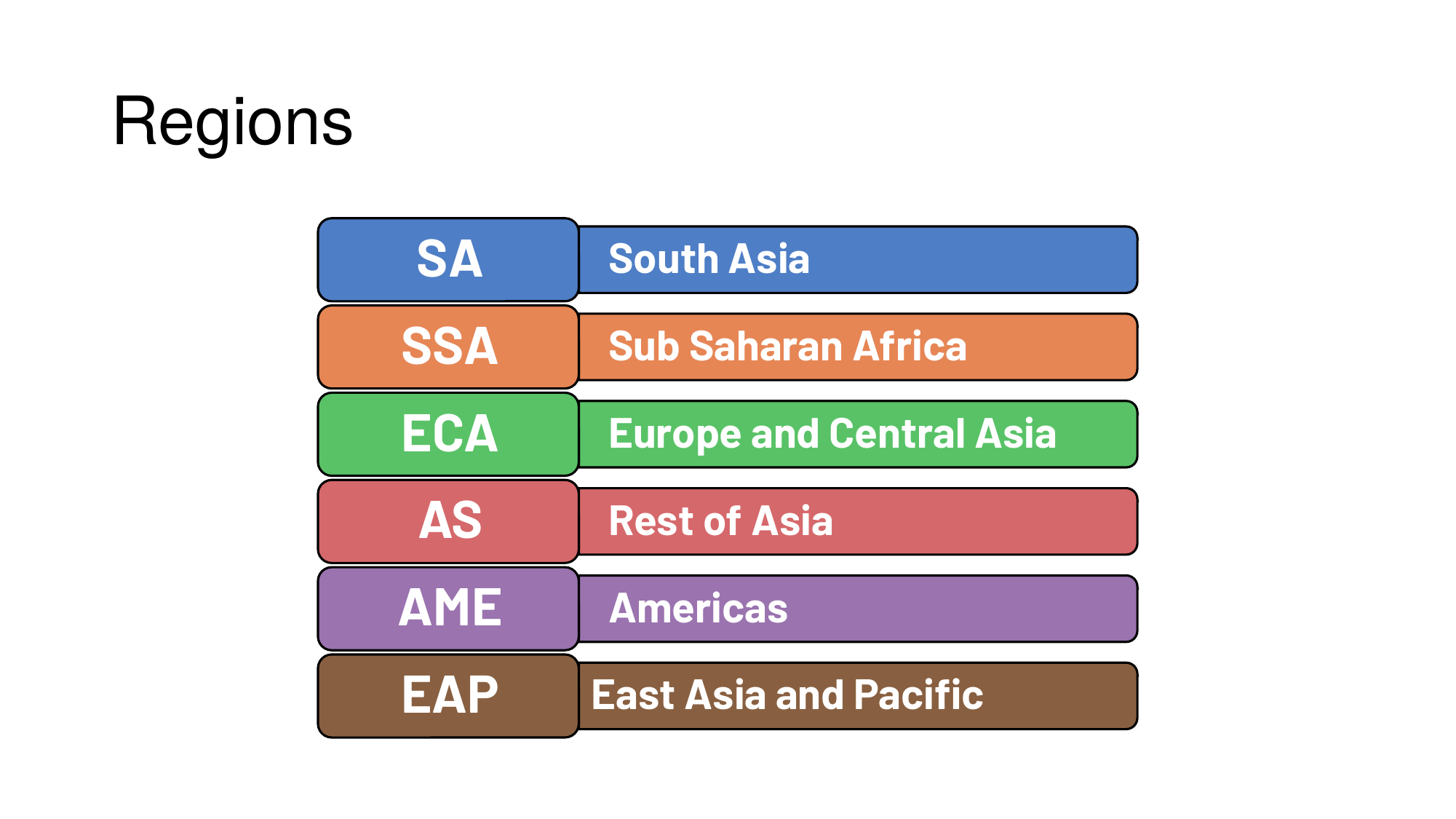

# Regions
South Asia
SA
Sub Saharan Africa
SSA
Europe and Central Asia
ECA
Rest of Asia
AS
Americas
AME
East Asia and Pacific
EAP